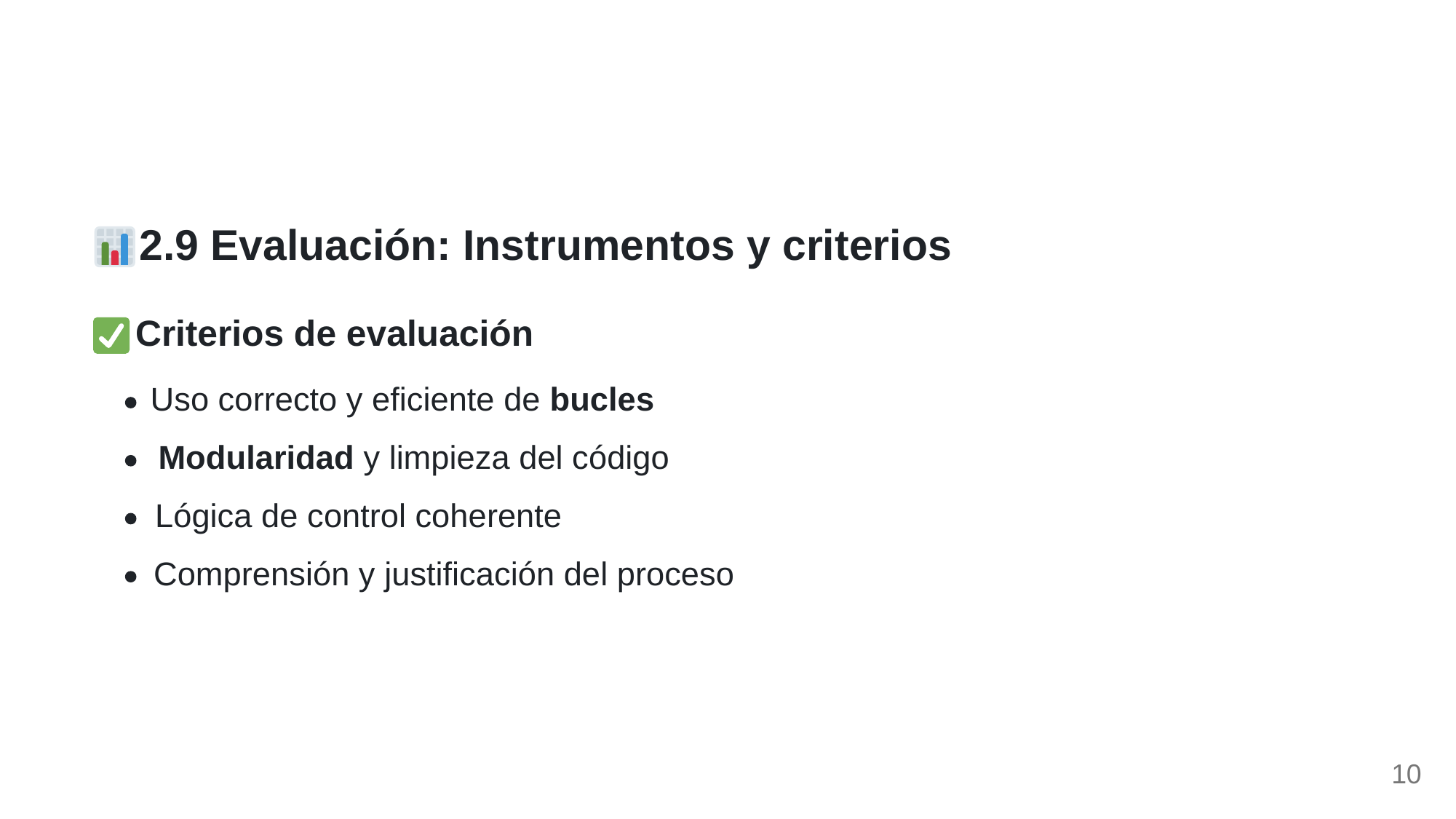

2.9 Evaluación: Instrumentos y criterios

 Criterios de evaluación

Uso correcto y eficiente de bucles

Modularidad y limpieza del código

Lógica de control coherente

Comprensión y justificación del proceso

10